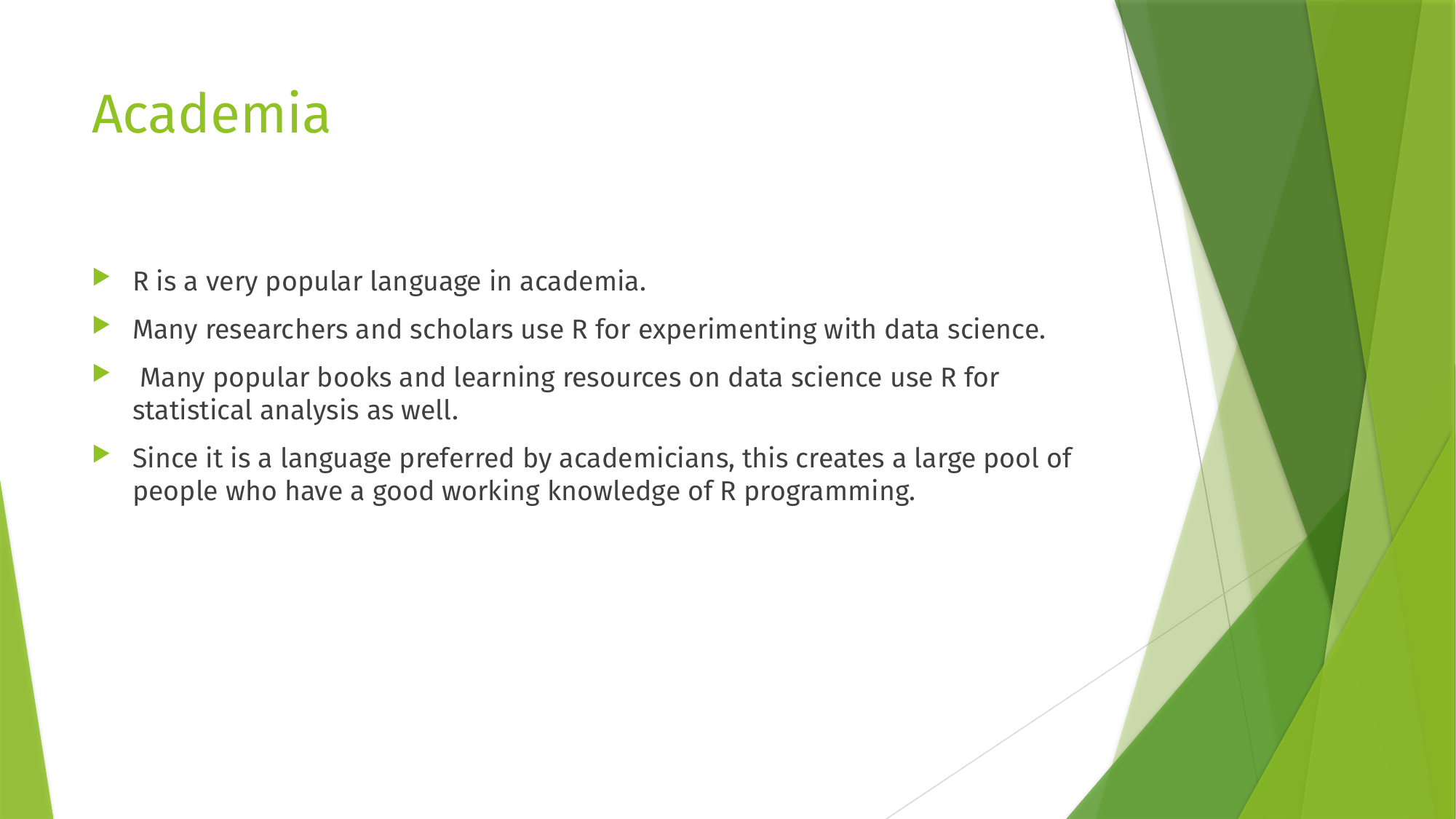

# Academia
R is a very popular language in academia.
Many researchers and scholars use R for experimenting with data science.
 Many popular books and learning resources on data science use R for statistical analysis as well.
Since it is a language preferred by academicians, this creates a large pool of people who have a good working knowledge of R programming.